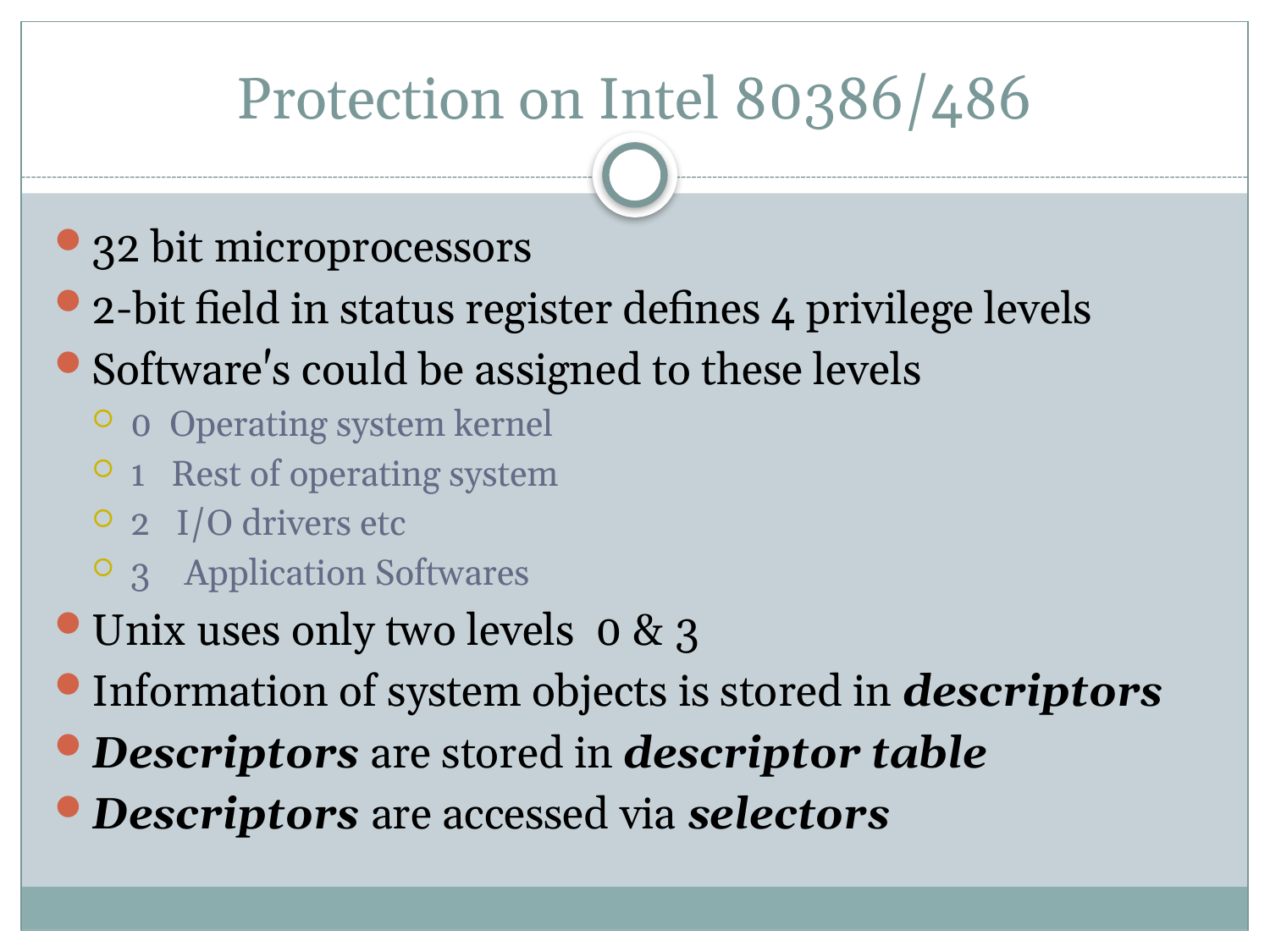

# Protection on Intel 80386/486
32 bit microprocessors
2-bit field in status register defines 4 privilege levels
Software's could be assigned to these levels
0  Operating system kernel
1   Rest of operating system
2   I/O drivers etc
3    Application Softwares
Unix uses only two levels  0 & 3
Information of system objects is stored in descriptors
Descriptors are stored in descriptor table
Descriptors are accessed via selectors